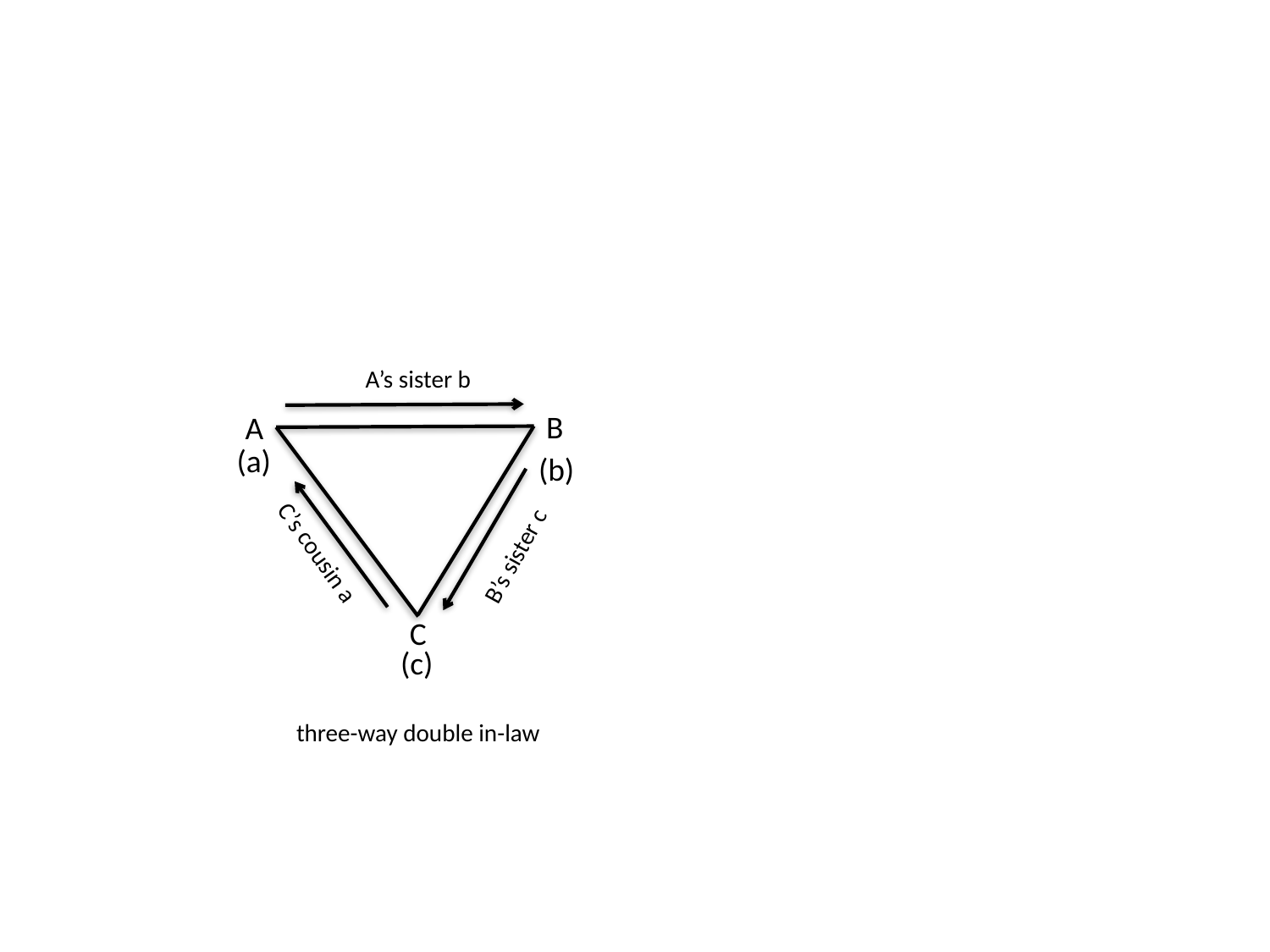

A’s sister b
B
A
(a)
(b)
C’s cousin a
B’s sister c
C
(c)
three-way double in-law